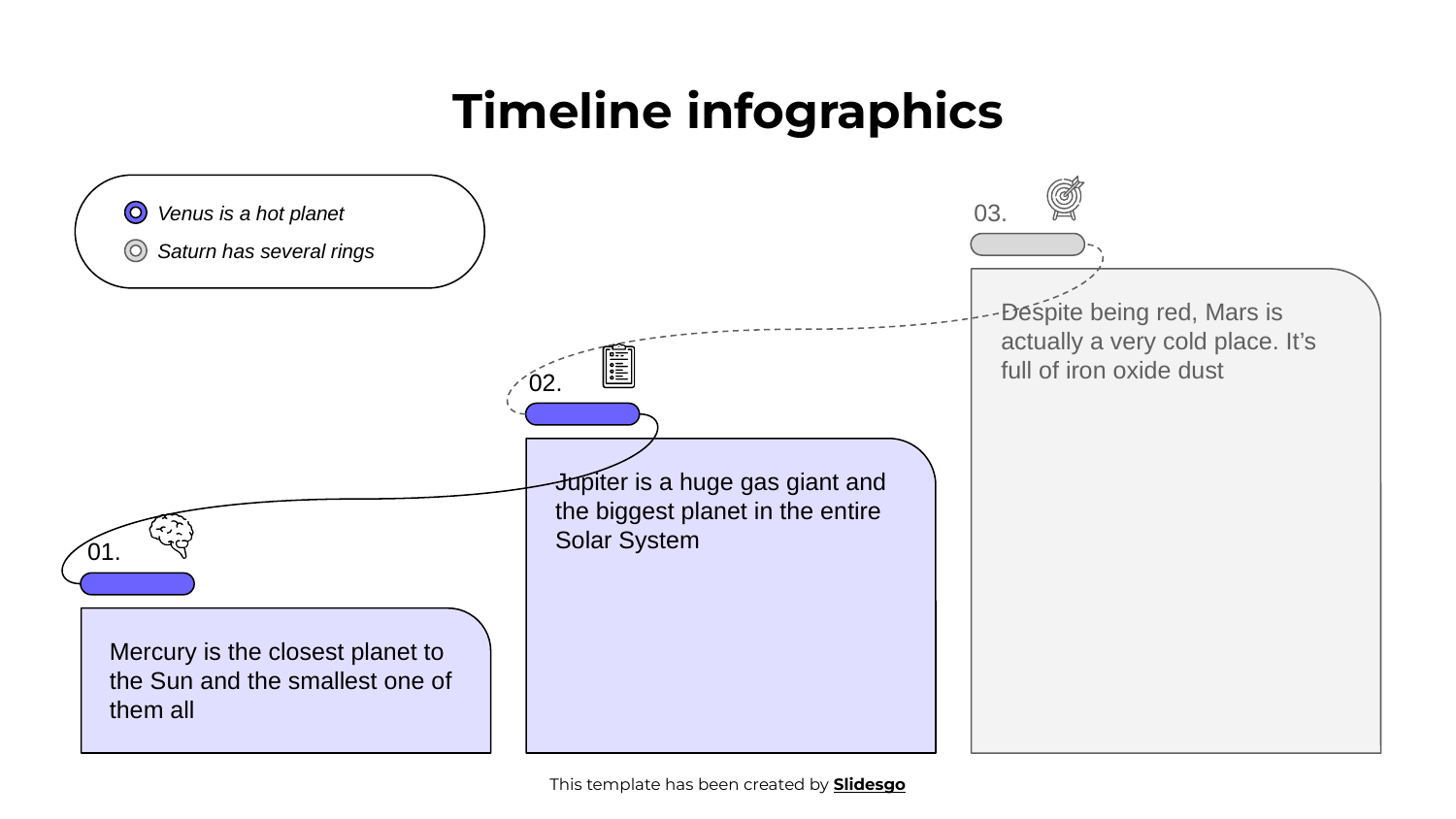

# Timeline infographics

03.
Venus is a hot planet

Saturn has several rings

Despite being red, Mars is actually a very cold place. It’s full of iron oxide dust

02.

Jupiter is a huge gas giant and the biggest planet in the entire Solar System

01.

Mercury is the closest planet to the Sun and the smallest one of them all
This template has been created by Slidesgo